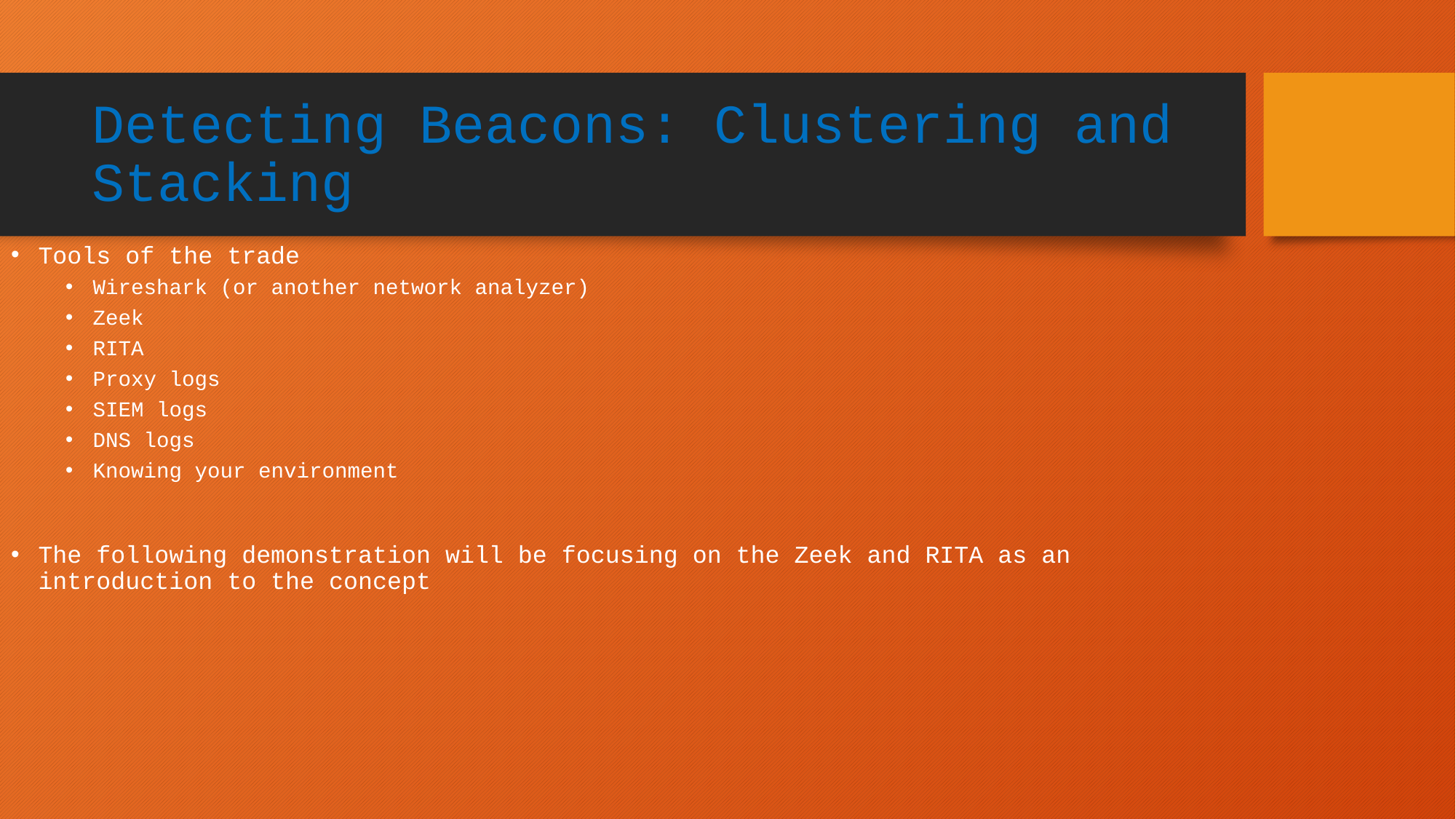

# Detecting Beacons: Clustering and Stacking
Tools of the trade
Wireshark (or another network analyzer)
Zeek
RITA
Proxy logs
SIEM logs
DNS logs
Knowing your environment

The following demonstration will be focusing on the Zeek and RITA as an introduction to the concept